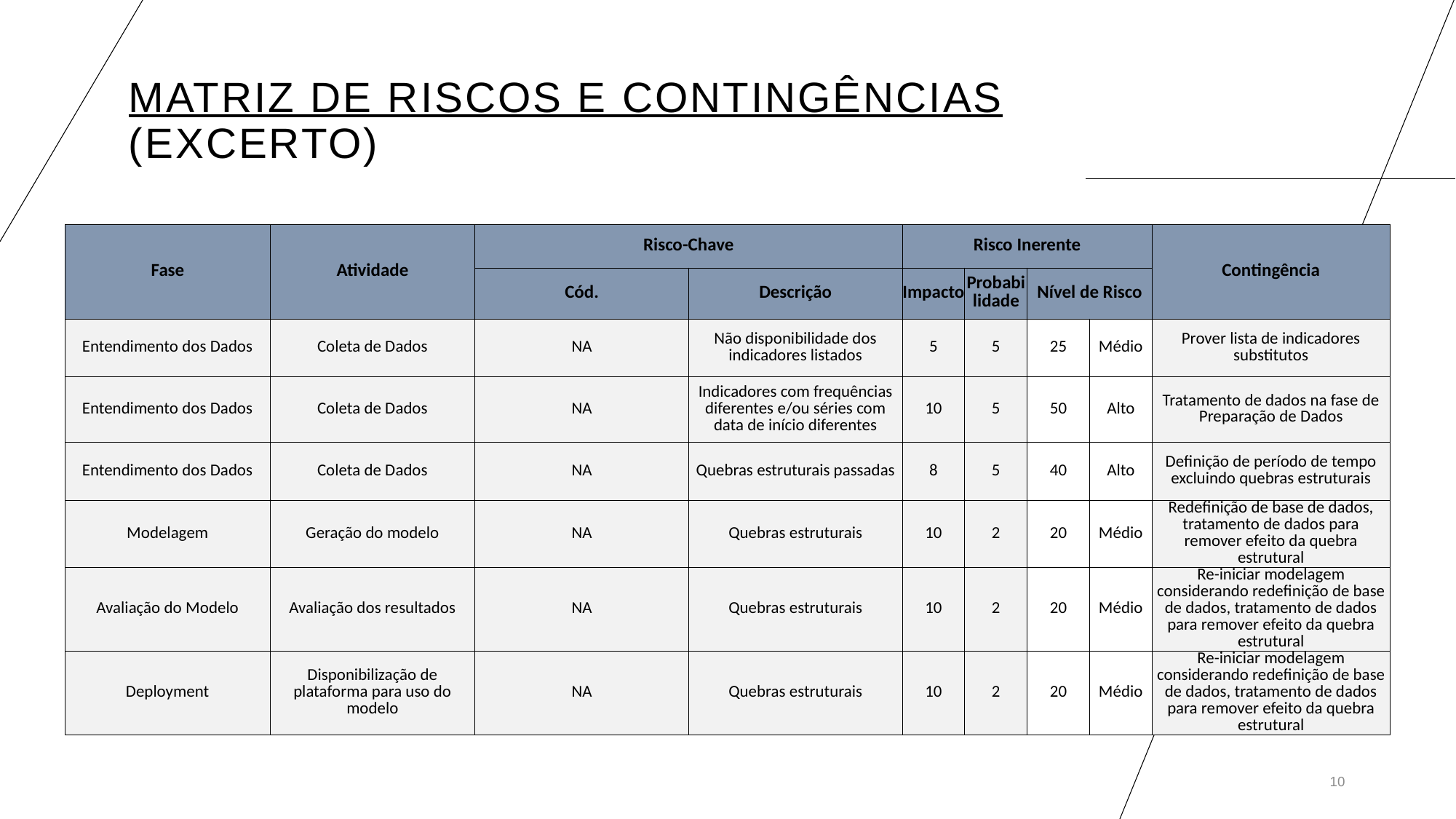

# Matriz de Riscos e Contingências (Excerto)
| Fase | Atividade | Risco-Chave |  | Risco Inerente |  |  |  | Contingência |
| --- | --- | --- | --- | --- | --- | --- | --- | --- |
|  |  | Cód. | Descrição | Impacto | Probabilidade | Nível de Risco |  |  |
| Entendimento dos Dados | Coleta de Dados | NA | Não disponibilidade dos indicadores listados | 5 | 5 | 25 | Médio | Prover lista de indicadores substitutos |
| Entendimento dos Dados | Coleta de Dados | NA | Indicadores com frequências diferentes e/ou séries com data de início diferentes | 10 | 5 | 50 | Alto | Tratamento de dados na fase de Preparação de Dados |
| Entendimento dos Dados | Coleta de Dados | NA | Quebras estruturais passadas | 8 | 5 | 40 | Alto | Definição de período de tempo excluindo quebras estruturais |
| Modelagem | Geração do modelo | NA | Quebras estruturais | 10 | 2 | 20 | Médio | Redefinição de base de dados, tratamento de dados para remover efeito da quebra estrutural |
| Avaliação do Modelo | Avaliação dos resultados | NA | Quebras estruturais | 10 | 2 | 20 | Médio | Re-iniciar modelagem considerando redefinição de base de dados, tratamento de dados para remover efeito da quebra estrutural |
| Deployment | Disponibilização de plataforma para uso do modelo | NA | Quebras estruturais | 10 | 2 | 20 | Médio | Re-iniciar modelagem considerando redefinição de base de dados, tratamento de dados para remover efeito da quebra estrutural |
10